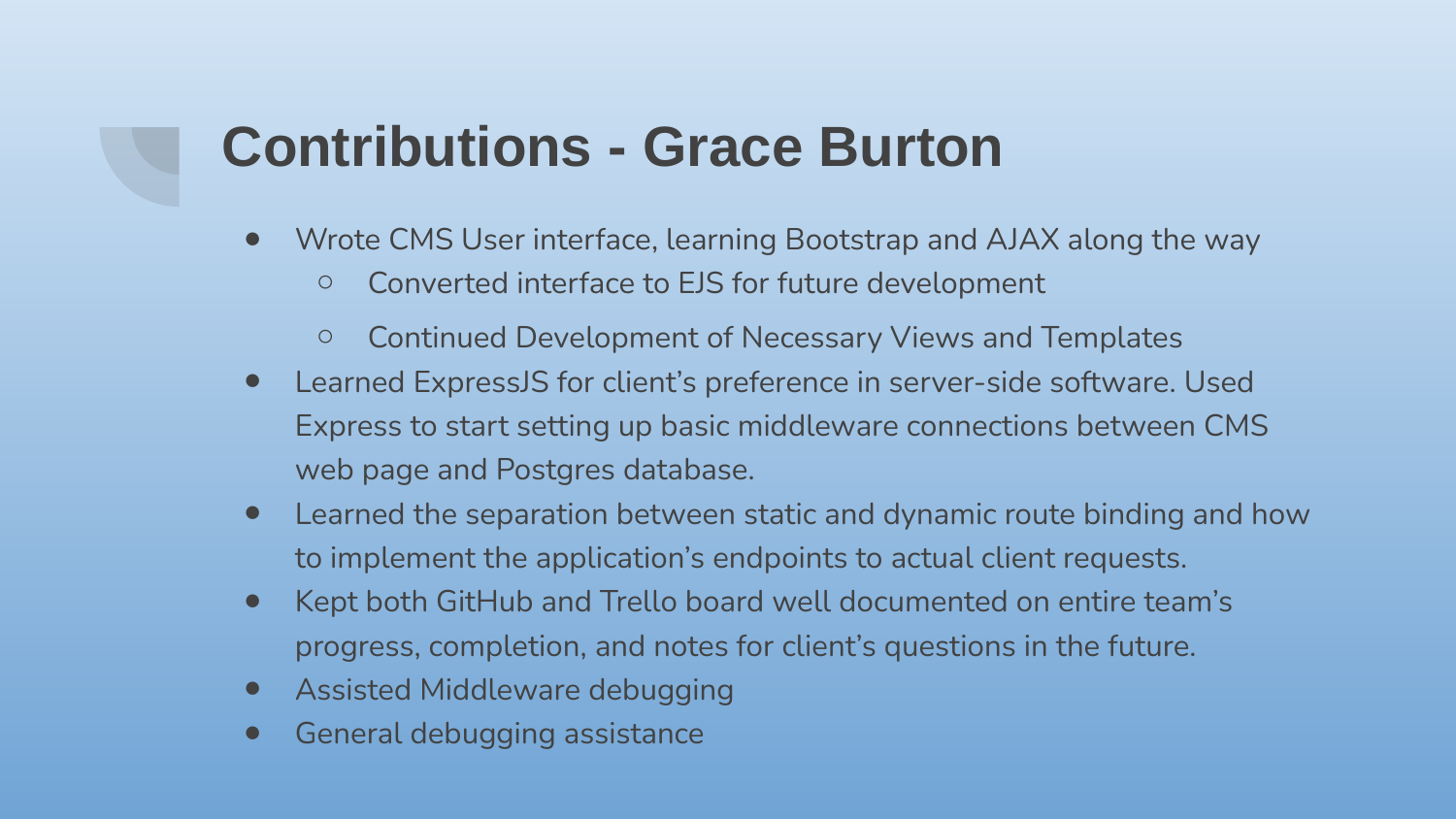

# Contributions - Grace Burton
Wrote CMS User interface, learning Bootstrap and AJAX along the way
Converted interface to EJS for future development
Continued Development of Necessary Views and Templates
Learned ExpressJS for client’s preference in server-side software. Used Express to start setting up basic middleware connections between CMS web page and Postgres database.
Learned the separation between static and dynamic route binding and how to implement the application’s endpoints to actual client requests.
Kept both GitHub and Trello board well documented on entire team’s progress, completion, and notes for client’s questions in the future.
Assisted Middleware debugging
General debugging assistance